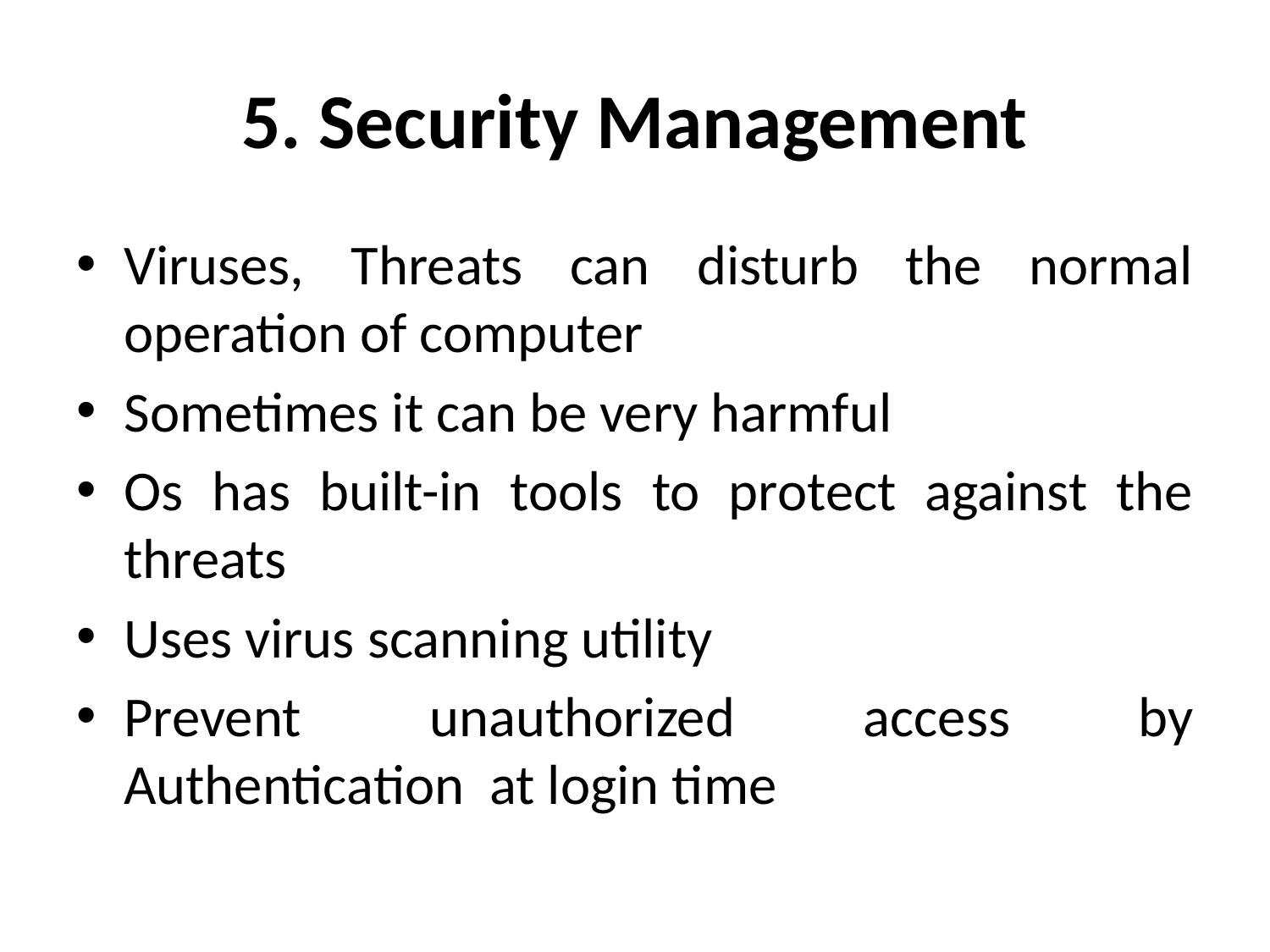

# 5. Security Management
Viruses, Threats can disturb the normal operation of computer
Sometimes it can be very harmful
Os has built-in tools to protect against the threats
Uses virus scanning utility
Prevent unauthorized access by Authentication  at login time